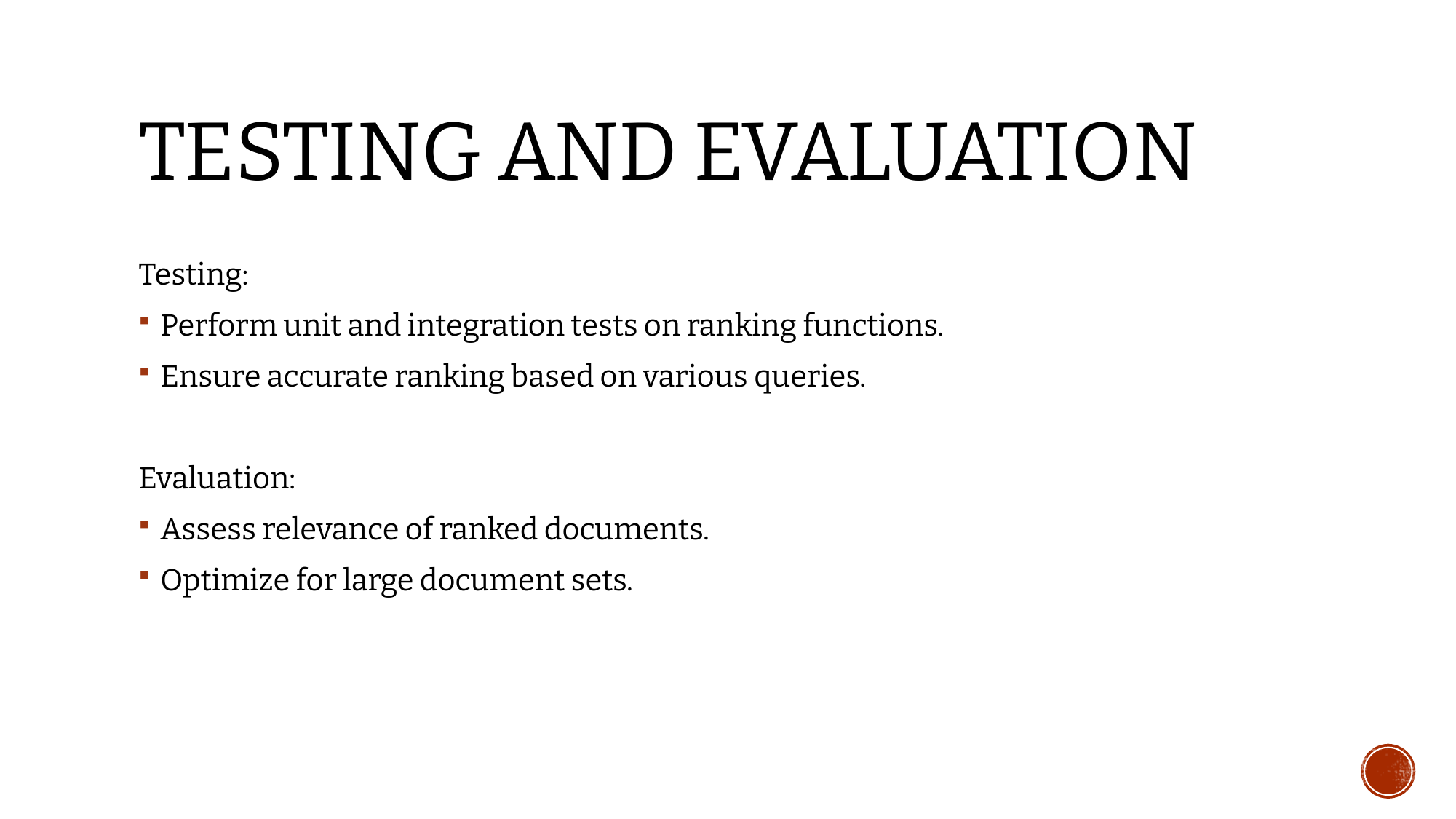

# Testing and Evaluation
Testing:
Perform unit and integration tests on ranking functions.
Ensure accurate ranking based on various queries.

Evaluation:
Assess relevance of ranked documents.
Optimize for large document sets.